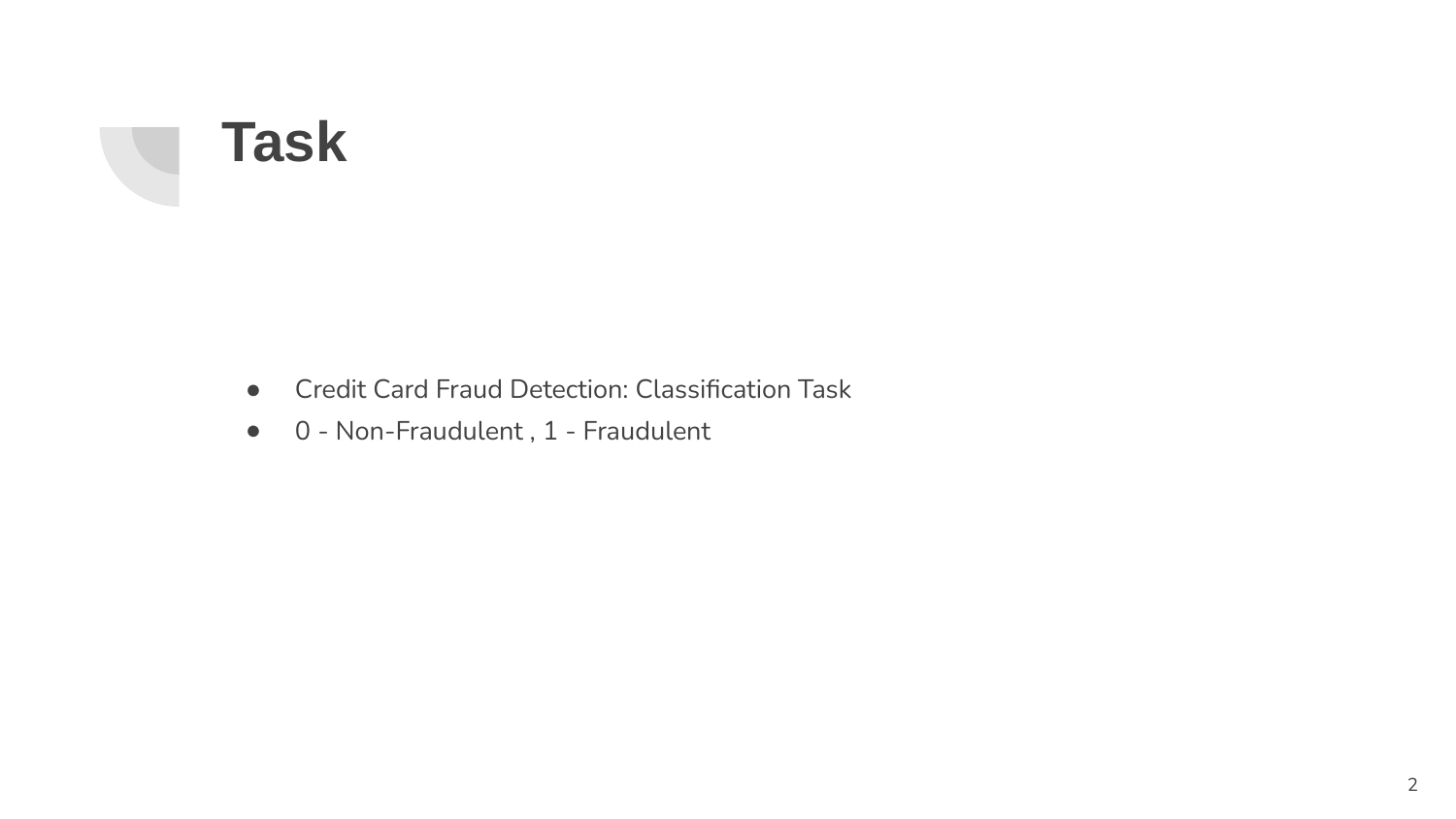

# Task

Credit Card Fraud Detection: Classification Task
0 - Non-Fraudulent , 1 - Fraudulent

2